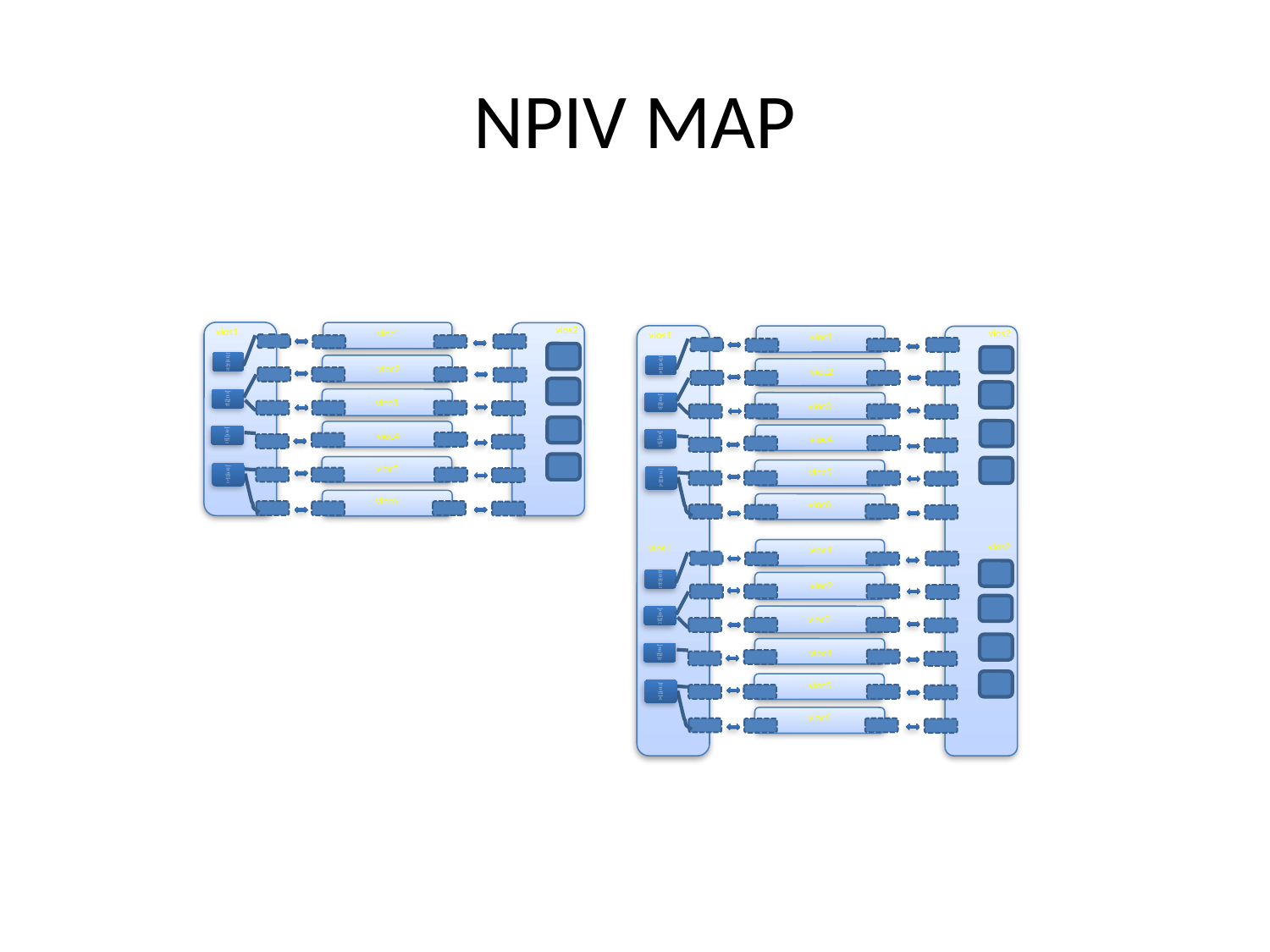

# NPIV MAP
vios2
vios1
vioc1

Physical VIO HBA
Fcs0
U5802.001.008C938-P1-C7T1

vioc2

Physical VIO HBA
Fcs0
U5802.001.008C938-P1-C7T1

vioc3

vioc4
Physical VIO HBA
Fcs0
U5802.001.008C938-P1-C7T1

vioc5

Physical VIO HBA
Fcs0
U5802.001.008C938-P1-C7T1

vioc6

vios2
vios1
vioc1

Physical VIO HBA
Fcs0
U5802.001.008C938-P1-C7T1

vioc2

Physical VIO HBA
Fcs0
U5802.001.008C938-P1-C7T1

vioc3

vioc4
Physical VIO HBA
Fcs0
U5802.001.008C938-P1-C7T1

vioc5

Physical VIO HBA
Fcs0
U5802.001.008C938-P1-C7T1

vioc6

vios2
vios1
vioc1

Physical VIO HBA
Fcs0
U5802.001.008C938-P1-C7T1

vioc2

Physical VIO HBA
Fcs0
U5802.001.008C938-P1-C7T1

vioc3

vioc4
Physical VIO HBA
Fcs0
U5802.001.008C938-P1-C7T1

vioc5

Physical VIO HBA
Fcs0
U5802.001.008C938-P1-C7T1

vioc6